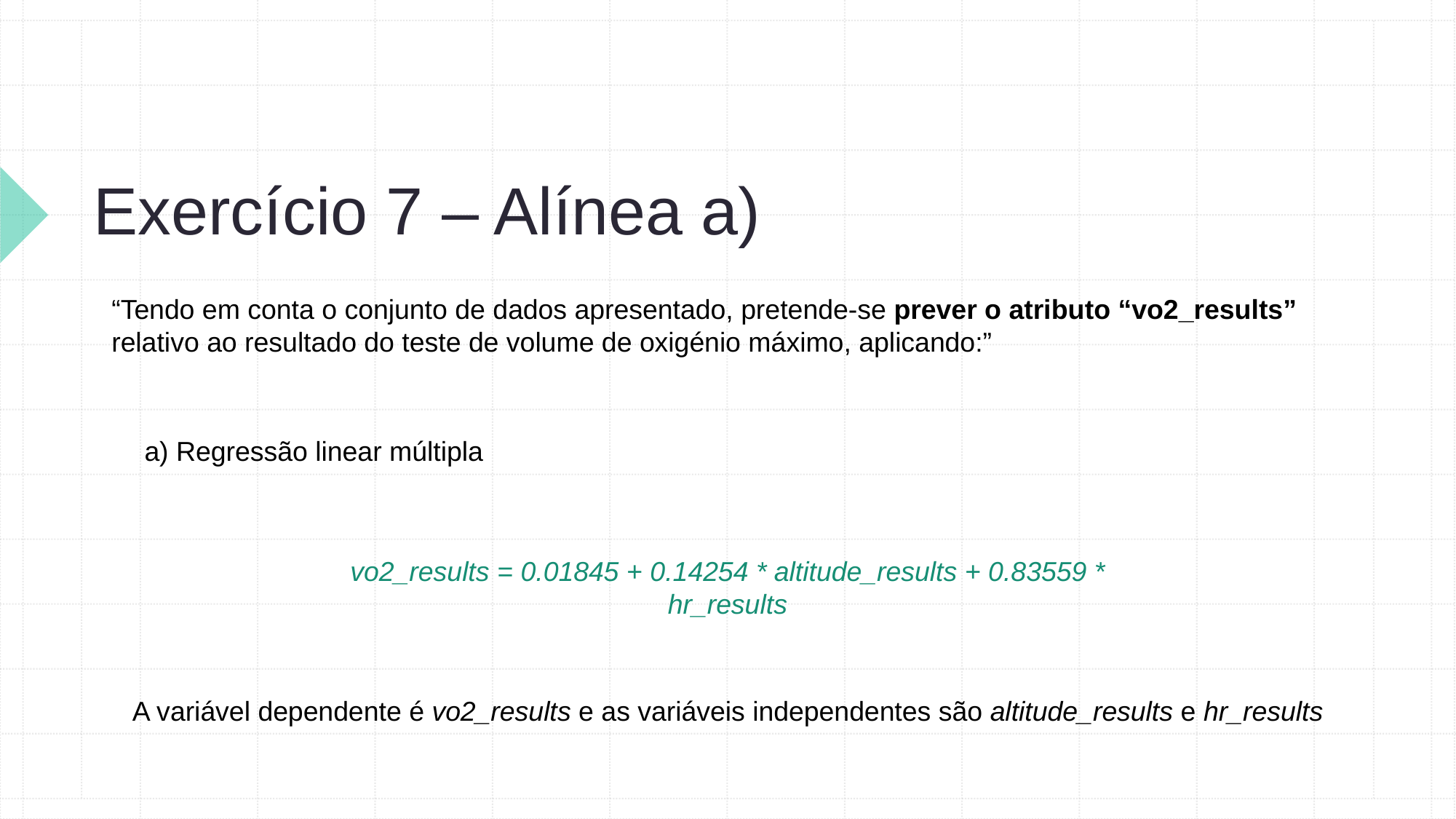

# Exercício 7 – Alínea a)
“Tendo em conta o conjunto de dados apresentado, pretende-se prever o atributo “vo2_results” relativo ao resultado do teste de volume de oxigénio máximo, aplicando:”
a) Regressão linear múltipla
vo2_results = 0.01845 + 0.14254 * altitude_results + 0.83559 * hr_results
A variável dependente é vo2_results e as variáveis independentes são altitude_results e hr_results